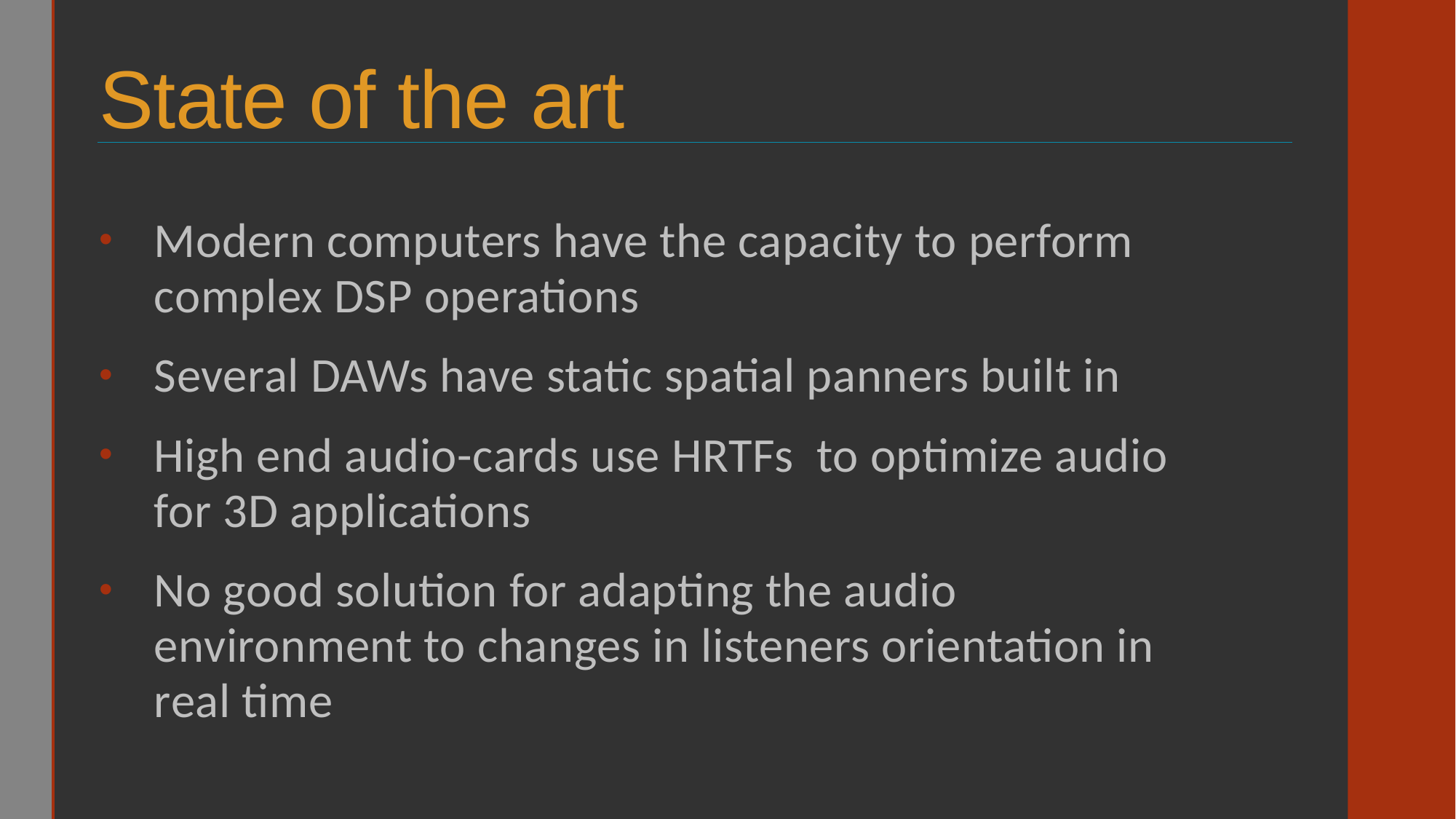

# State of the art
Modern computers have the capacity to perform complex DSP operations
Several DAWs have static spatial panners built in
High end audio-cards use HRTFs  to optimize audio for 3D applications
No good solution for adapting the audio environment to changes in listeners orientation in real time